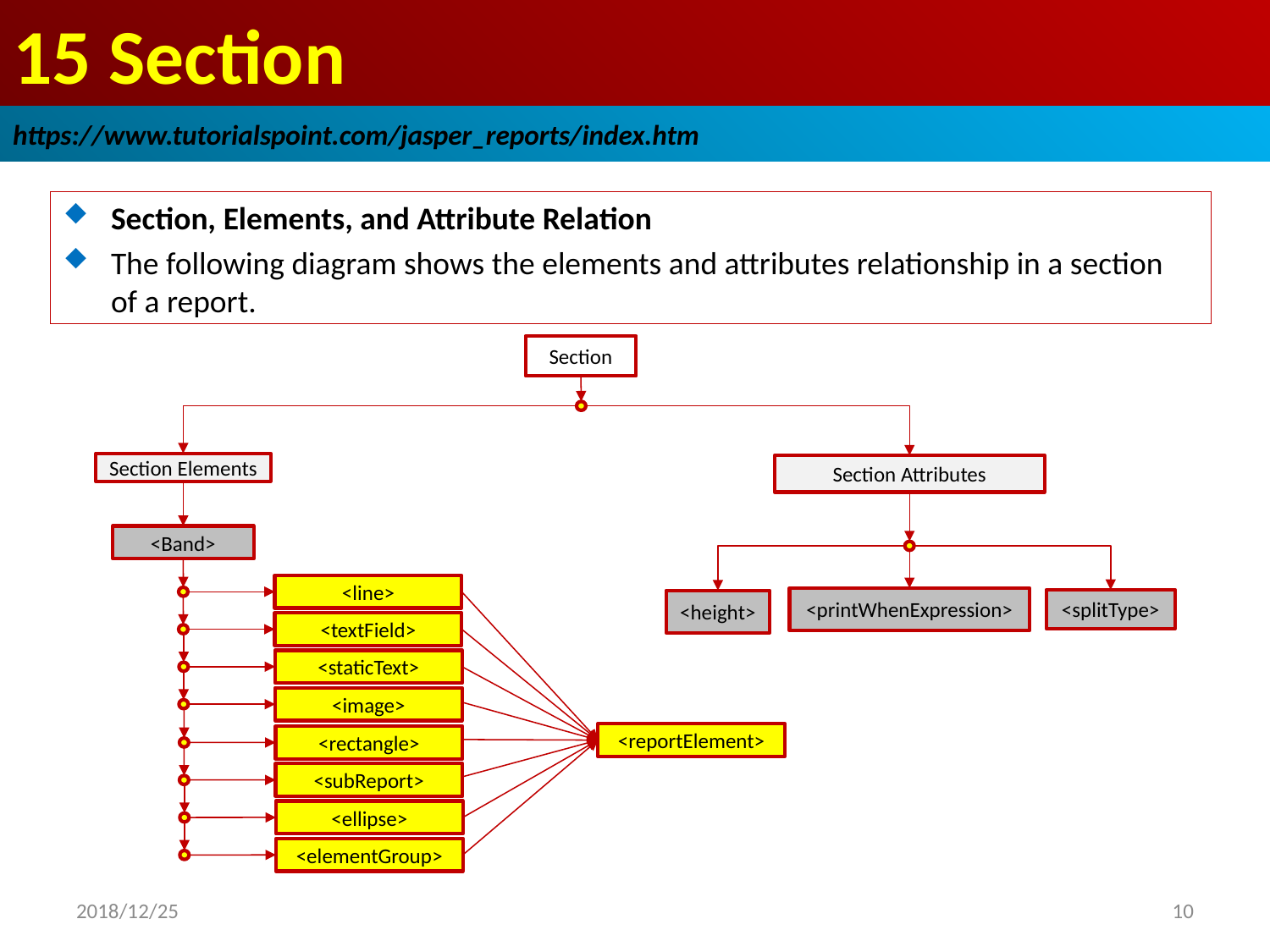

# 15 Section
https://www.tutorialspoint.com/jasper_reports/index.htm
Section, Elements, and Attribute Relation
The following diagram shows the elements and attributes relationship in a section of a report.
Section

Section Elements
Section Attributes
<Band>

<line>

<printWhenExpression>
<splitType>
<height>
<textField>

<staticText>

<image>

<reportElement>
<rectangle>

<subReport>

<ellipse>

<elementGroup>

2018/12/25
10